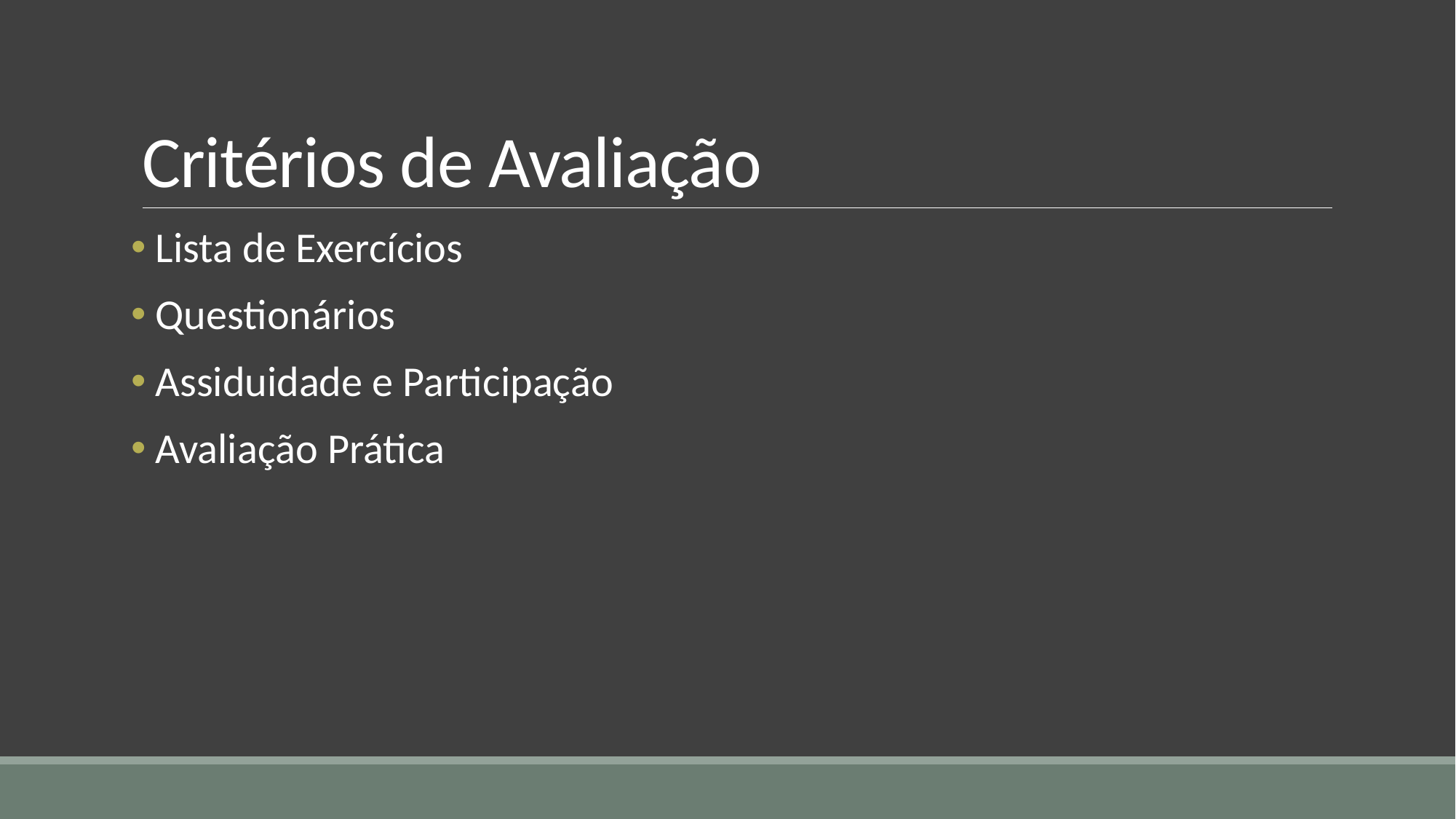

# Critérios de Avaliação
 Lista de Exercícios
 Questionários
 Assiduidade e Participação
 Avaliação Prática